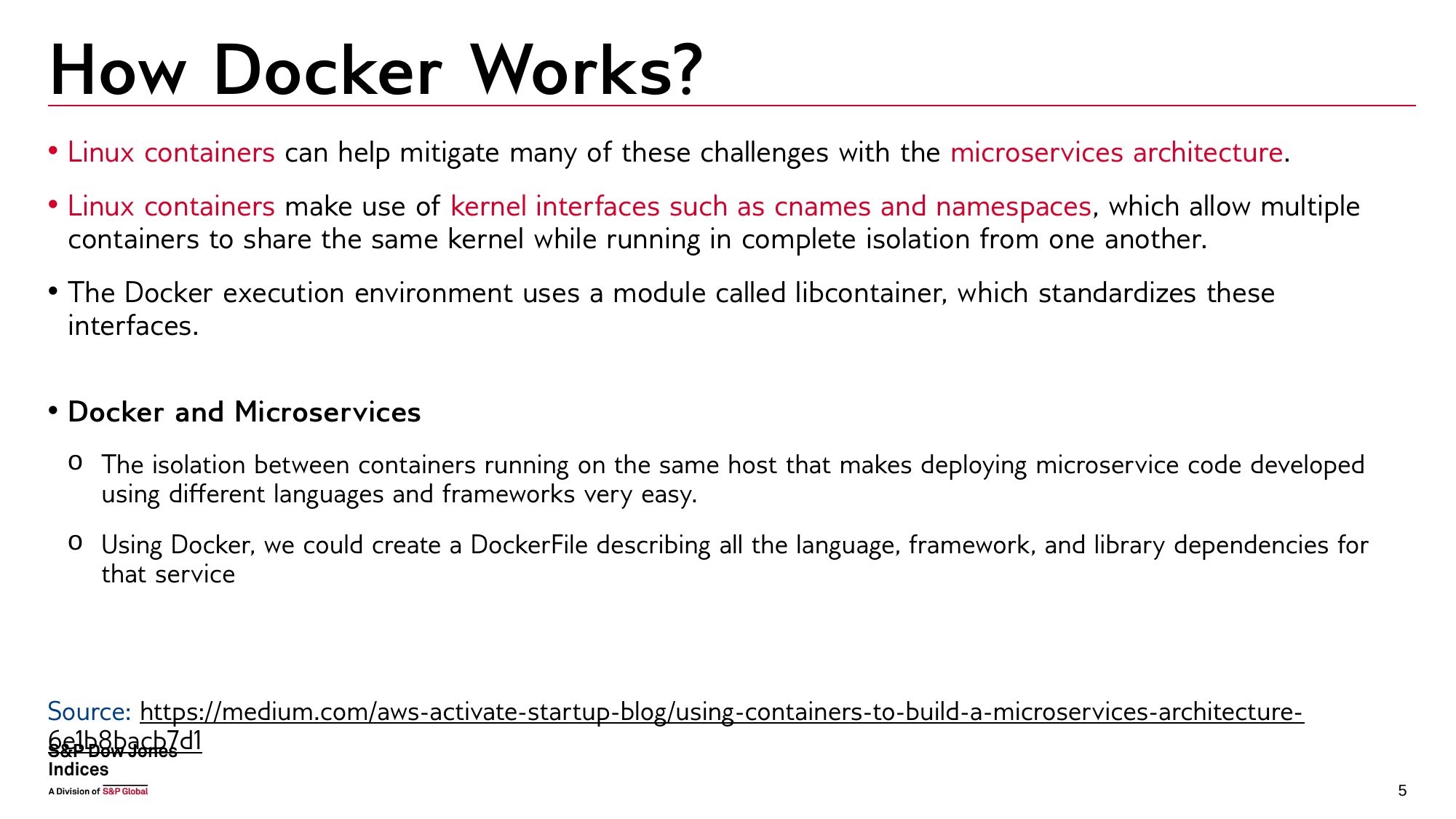

# How Docker Works?
Linux containers can help mitigate many of these challenges with the microservices architecture.
Linux containers make use of kernel interfaces such as cnames and namespaces, which allow multiple containers to share the same kernel while running in complete isolation from one another.
The Docker execution environment uses a module called libcontainer, which standardizes these interfaces.
Docker and Microservices
The isolation between containers running on the same host that makes deploying microservice code developed using different languages and frameworks very easy.
Using Docker, we could create a DockerFile describing all the language, framework, and library dependencies for that service

Source: https://medium.com/aws-activate-startup-blog/using-containers-to-build-a-microservices-architecture-6e1b8bacb7d1
5